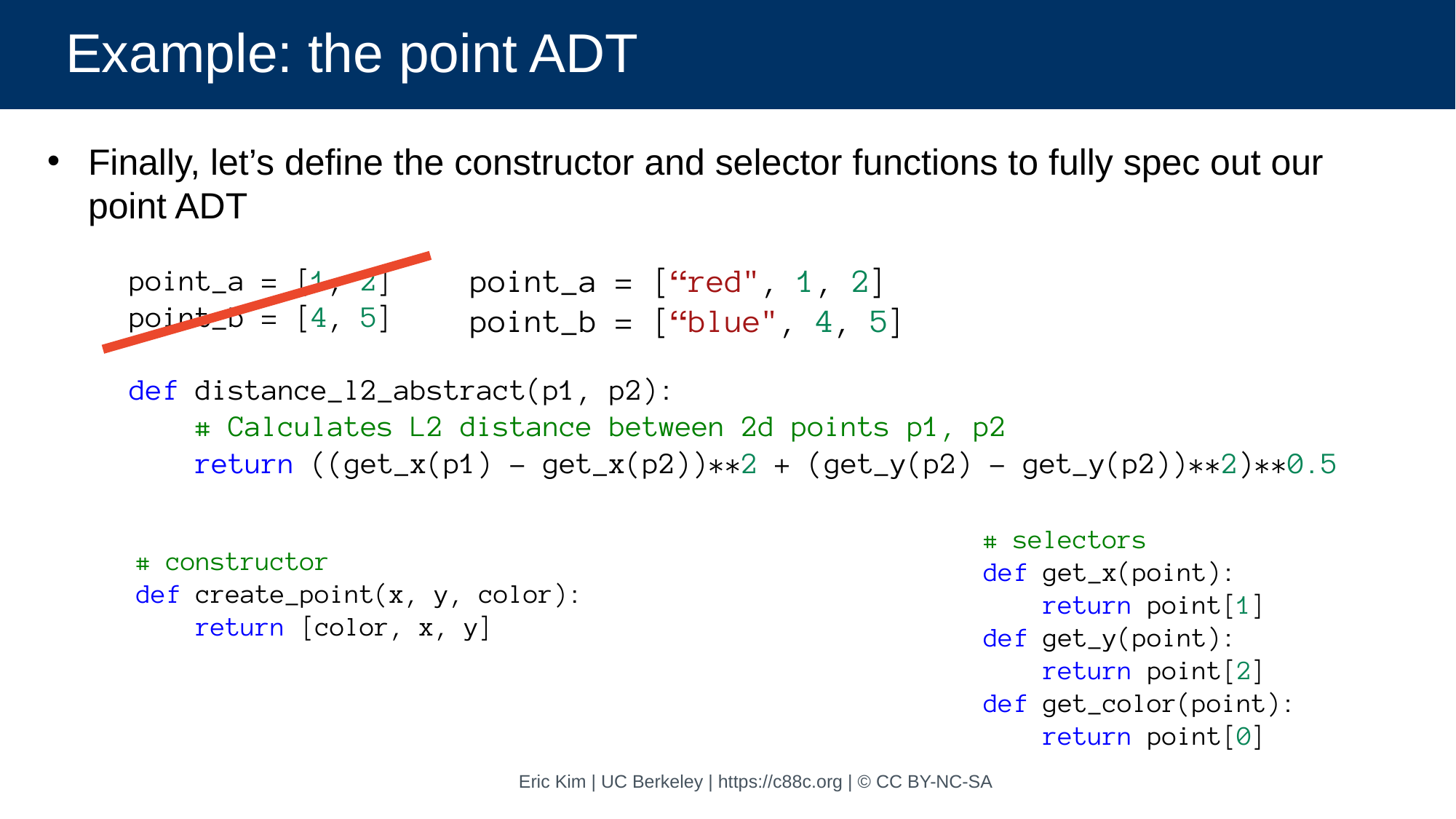

# Example: the point ADT
Finally, let’s define the constructor and selector functions to fully spec out our point ADT
point_a = [“red", 1, 2]
point_b = [“blue", 4, 5]
point_a = [1, 2]
point_b = [4, 5]
def distance_l2_abstract(p1, p2):
    # Calculates L2 distance between 2d points p1, p2
    return ((get_x(p1) - get_x(p2))**2 + (get_y(p2) - get_y(p2))**2)**0.5
# selectors
def get_x(point):
    return point[1]
def get_y(point):
    return point[2]
def get_color(point):
    return point[0]

# constructor
def create_point(x, y, color):
    return [color, x, y]
Eric Kim | UC Berkeley | https://c88c.org | © CC BY-NC-SA